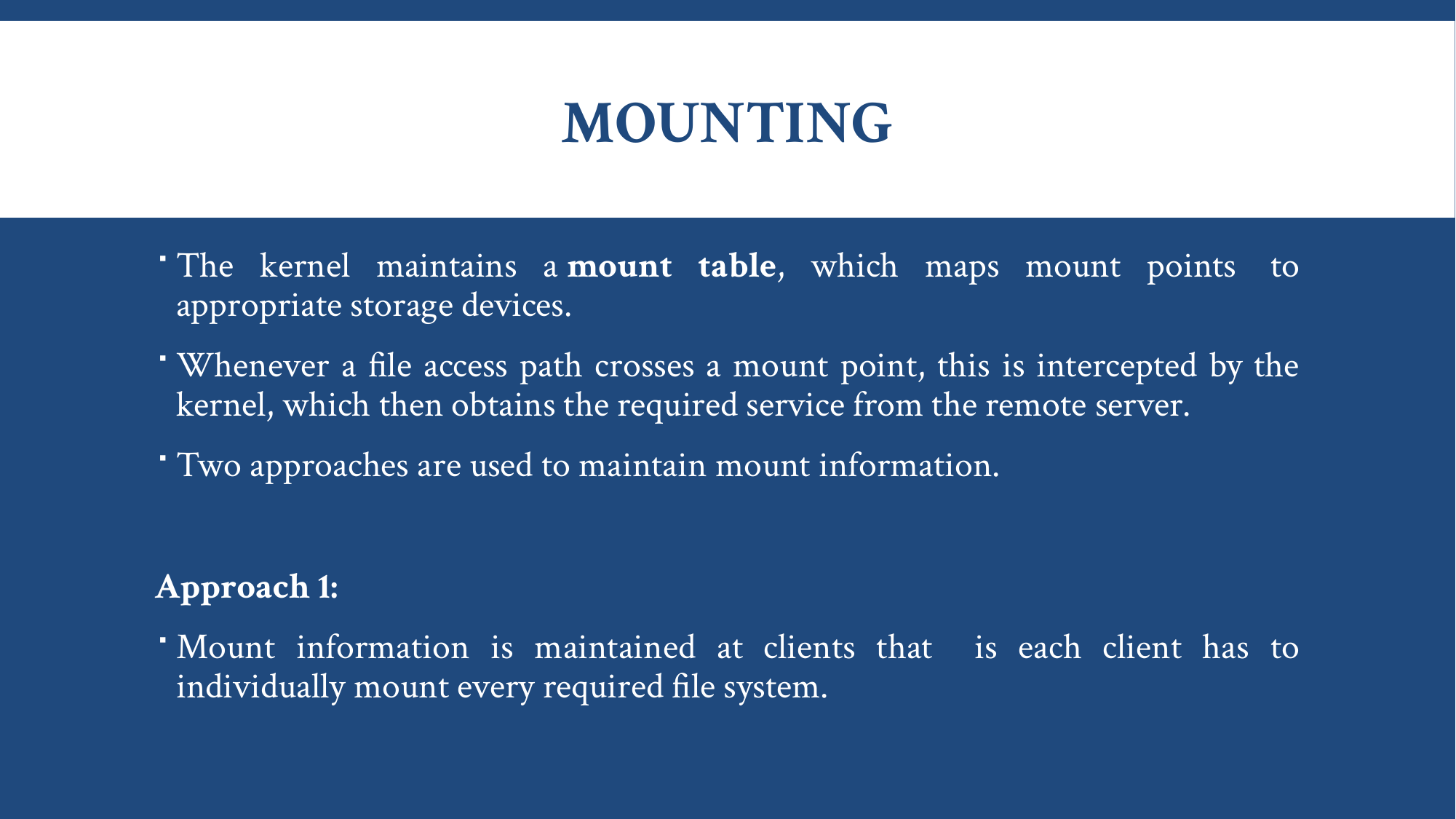

# MOUNTING
The kernel maintains a mount table, which maps mount points  to appropriate storage devices.
Whenever a file access path crosses a mount point, this is intercepted by the kernel, which then obtains the required service from the remote server.
Two approaches are used to maintain mount information.

Approach 1:
Mount information is maintained at clients that  is each client has to individually mount every required file system.